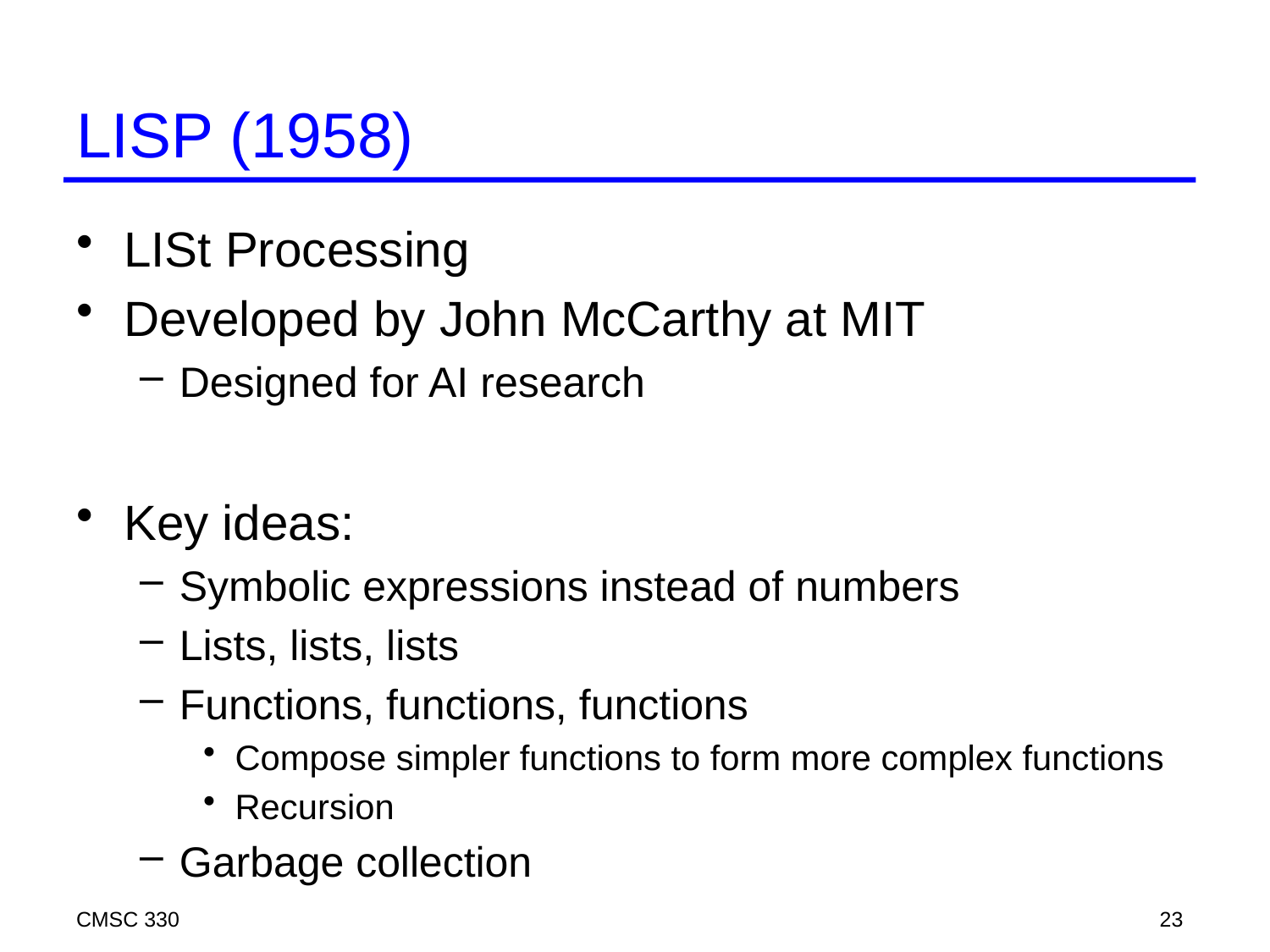

# LISP (1958)
LISt Processing
Developed by John McCarthy at MIT
Designed for AI research

Key ideas:
Symbolic expressions instead of numbers
Lists, lists, lists
Functions, functions, functions
Compose simpler functions to form more complex functions
Recursion
Garbage collection
CMSC 330
23